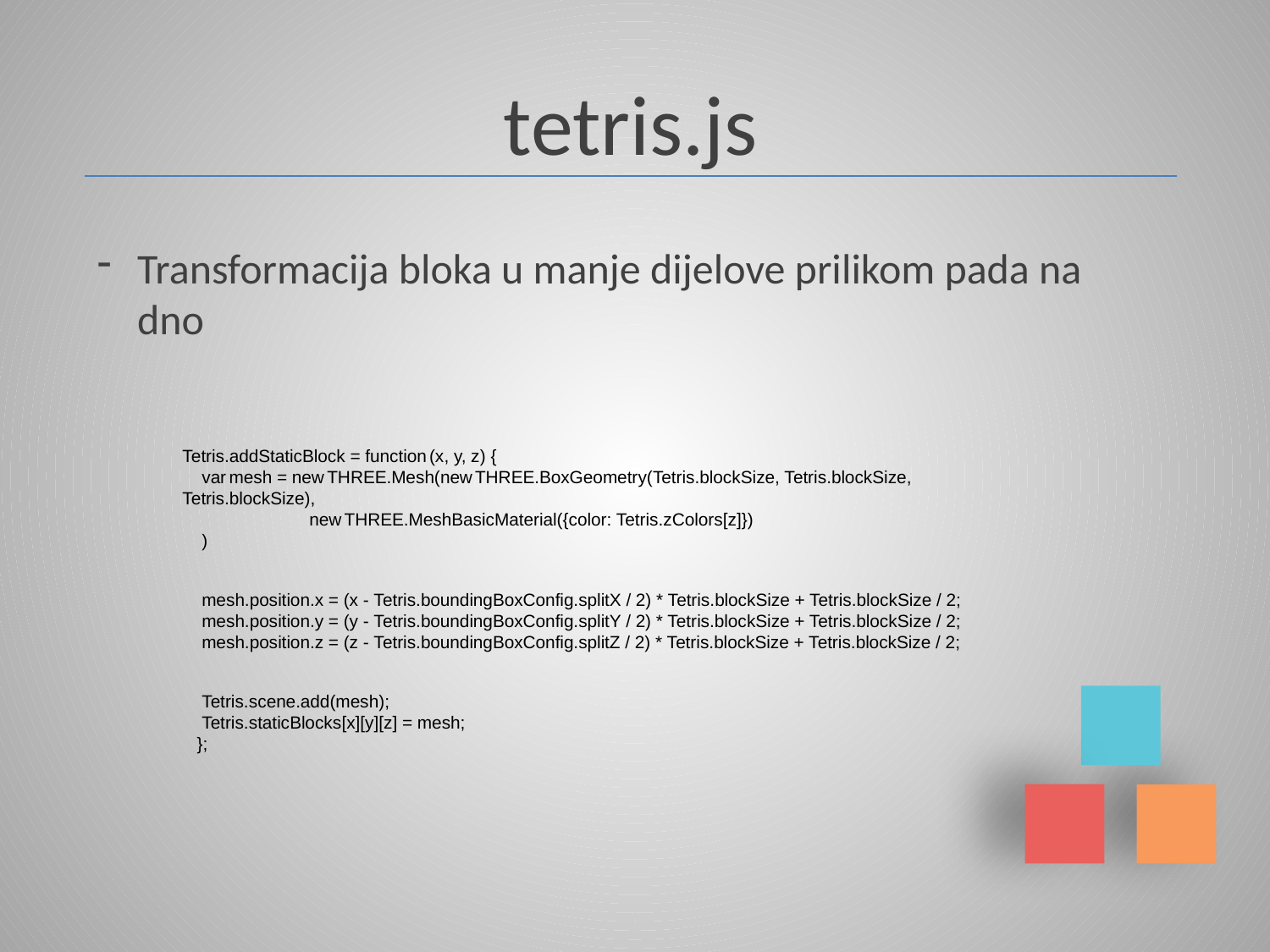

tetris.js
Transformacija bloka u manje dijelove prilikom pada na dno

Tetris.addStaticBlock = function (x, y, z) {
    var mesh = new THREE.Mesh(new THREE.BoxGeometry(Tetris.blockSize, Tetris.blockSize, 	Tetris.blockSize),
        	new THREE.MeshBasicMaterial({color: Tetris.zColors[z]})
    )

    mesh.position.x = (x - Tetris.boundingBoxConfig.splitX / 2) * Tetris.blockSize + Tetris.blockSize / 2;
    mesh.position.y = (y - Tetris.boundingBoxConfig.splitY / 2) * Tetris.blockSize + Tetris.blockSize / 2;
    mesh.position.z = (z - Tetris.boundingBoxConfig.splitZ / 2) * Tetris.blockSize + Tetris.blockSize / 2;

    Tetris.scene.add(mesh);
    Tetris.staticBlocks[x][y][z] = mesh;
   };